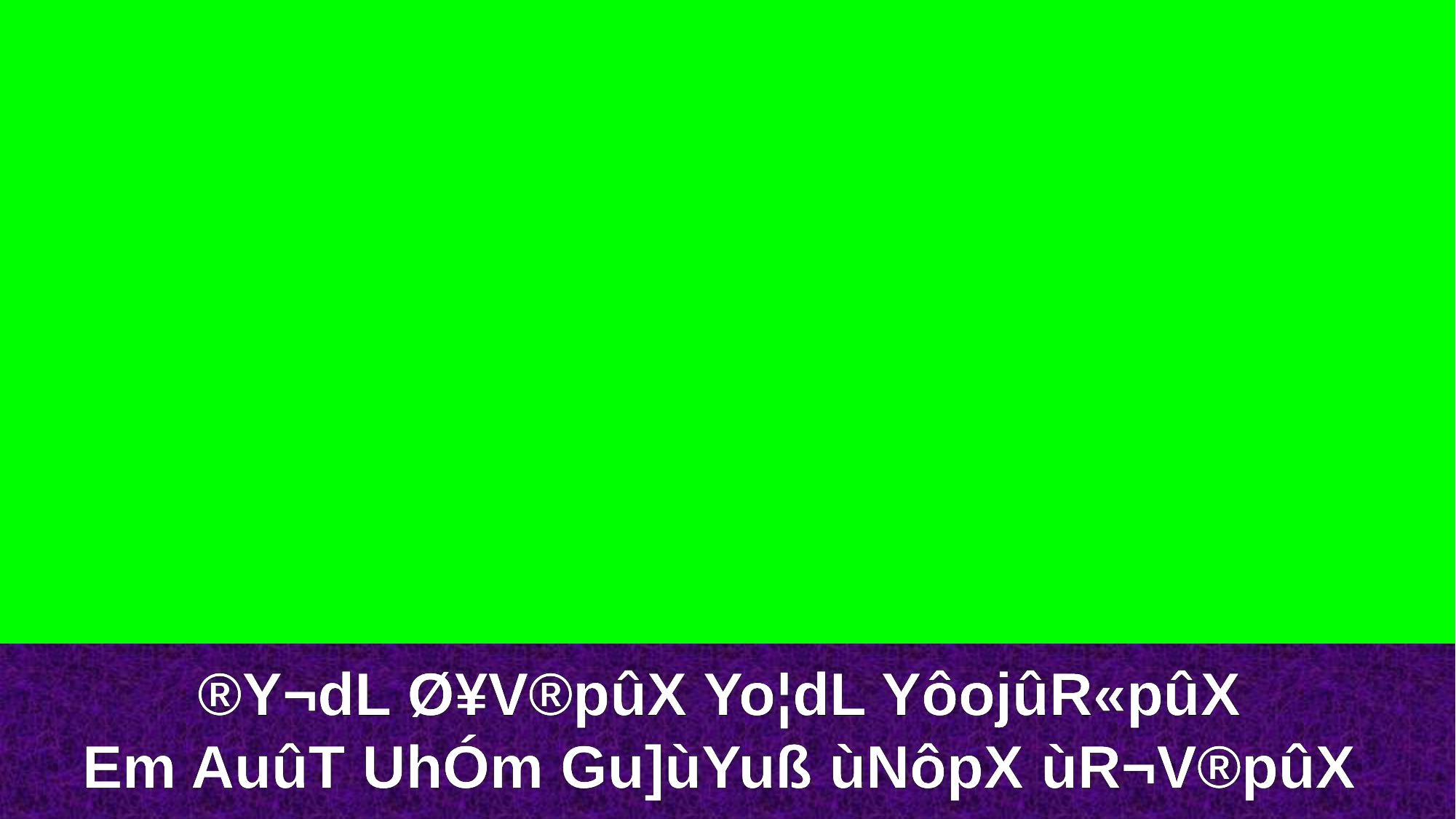

®Y¬dL Ø¥V®pûX Yo¦dL YôojûR«pûX
Em AuûT UhÓm Gu]ùYuß ùNôpX ùR¬V®pûX